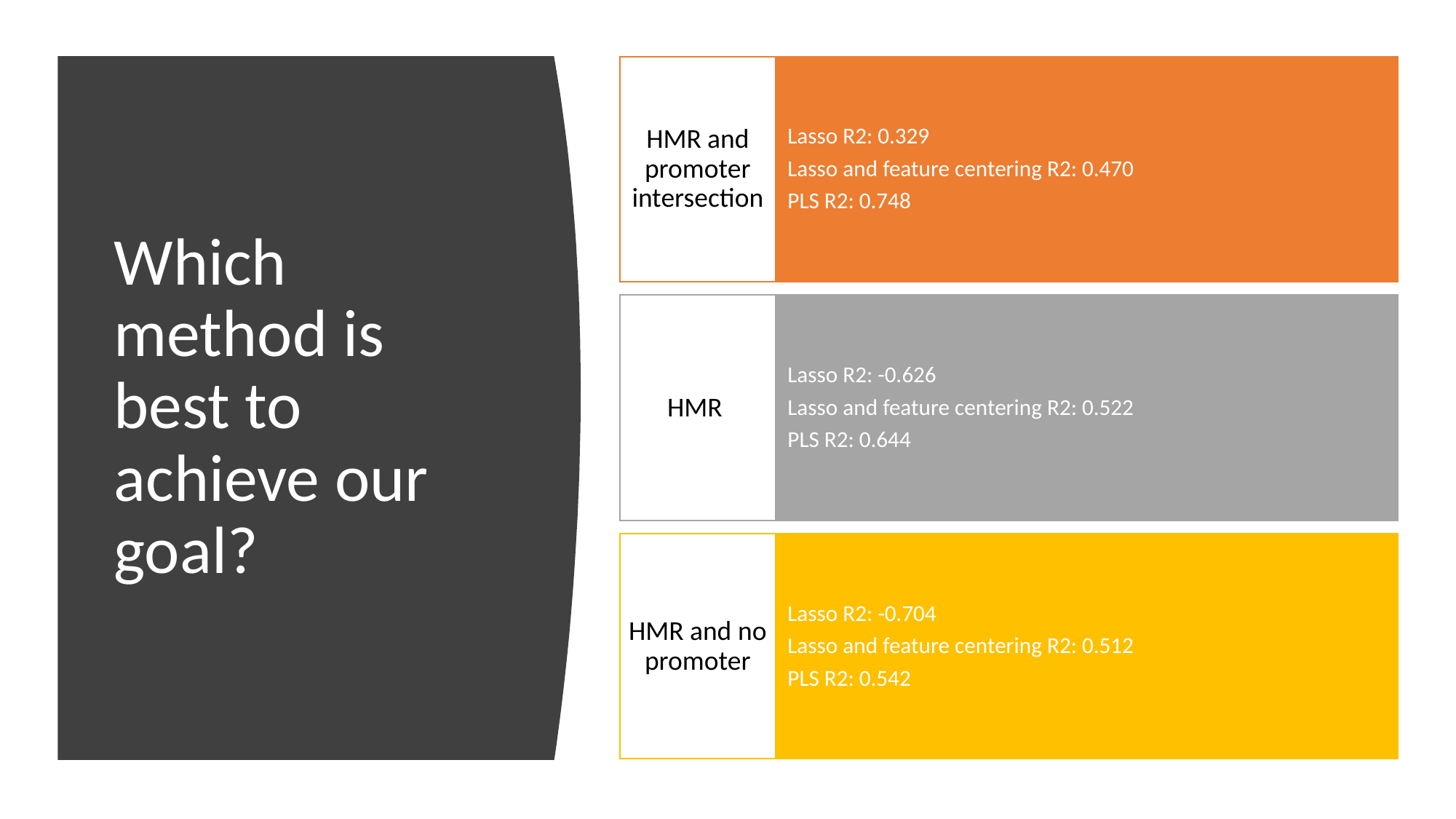

Lasso R2: 0.329
Lasso and feature centering R2: 0.470
PLS R2: 0.748
HMR and promoter intersection
Lasso R2: -0.626
Lasso and feature centering R2: 0.522
PLS R2: 0.644
HMR
Lasso R2: -0.704
Lasso and feature centering R2: 0.512
PLS R2: 0.542
HMR and no promoter

# Which method is best to achieve our goal?